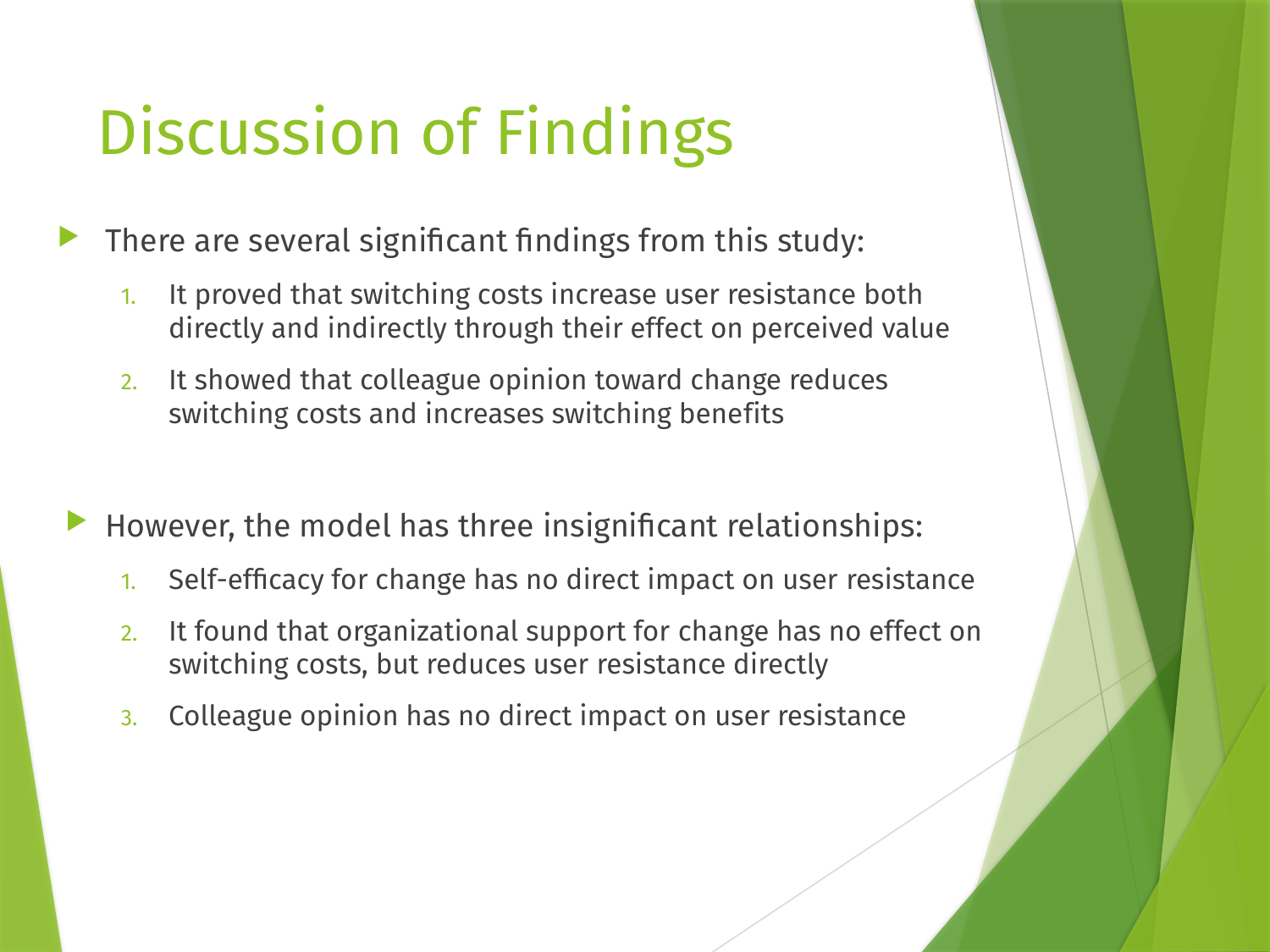

# Discussion of Findings
There are several significant findings from this study:
It proved that switching costs increase user resistance both directly and indirectly through their effect on perceived value
It showed that colleague opinion toward change reduces switching costs and increases switching benefits

However, the model has three insignificant relationships:
Self-efficacy for change has no direct impact on user resistance
It found that organizational support for change has no effect on switching costs, but reduces user resistance directly
Colleague opinion has no direct impact on user resistance